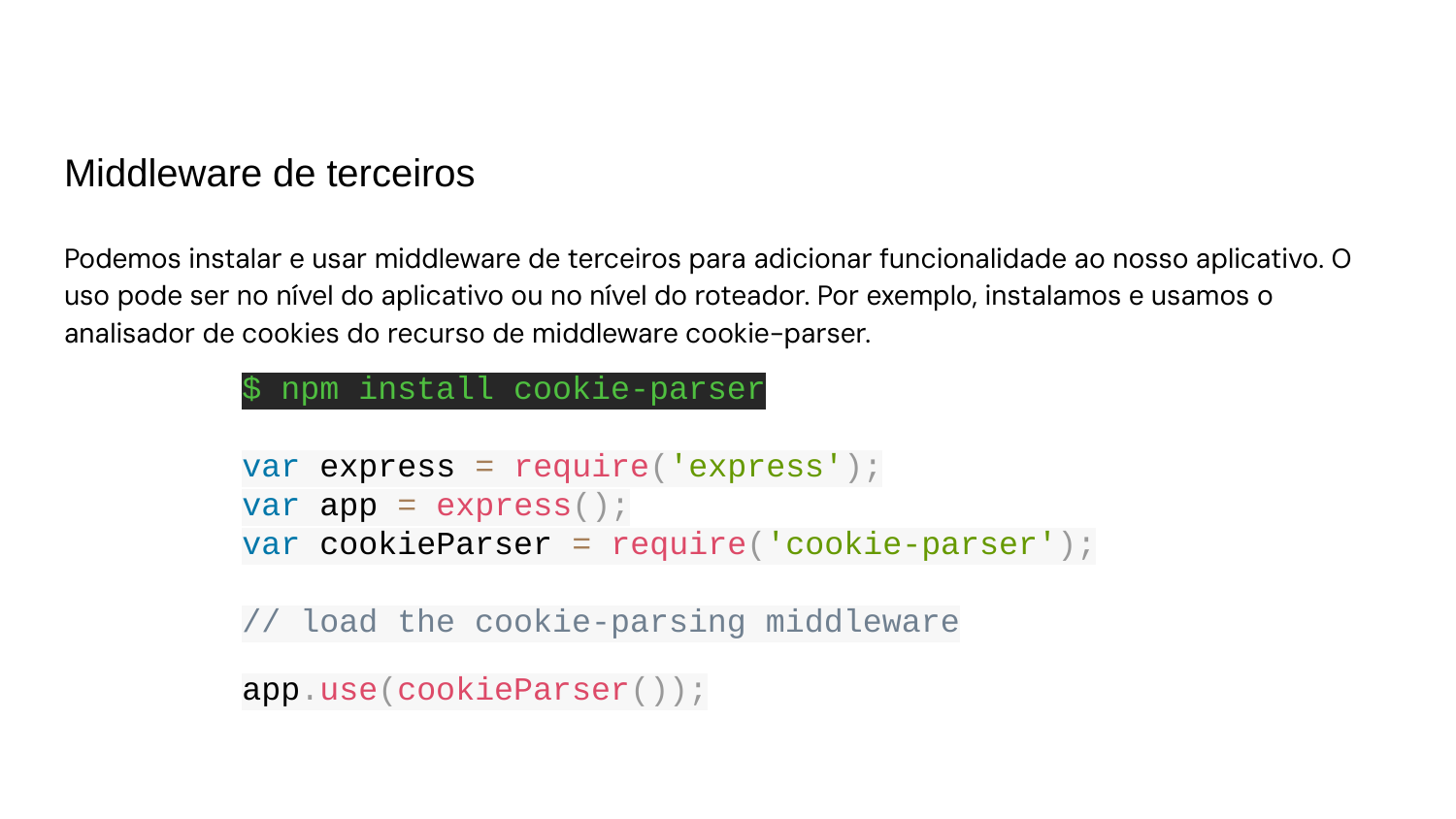

# Middleware de terceiros
Podemos instalar e usar middleware de terceiros para adicionar funcionalidade ao nosso aplicativo. O uso pode ser no nível do aplicativo ou no nível do roteador. Por exemplo, instalamos e usamos o analisador de cookies do recurso de middleware cookie-parser.
$ npm install cookie-parser

var express = require('express');
var app = express();
var cookieParser = require('cookie-parser');

// load the cookie-parsing middleware
app.use(cookieParser());